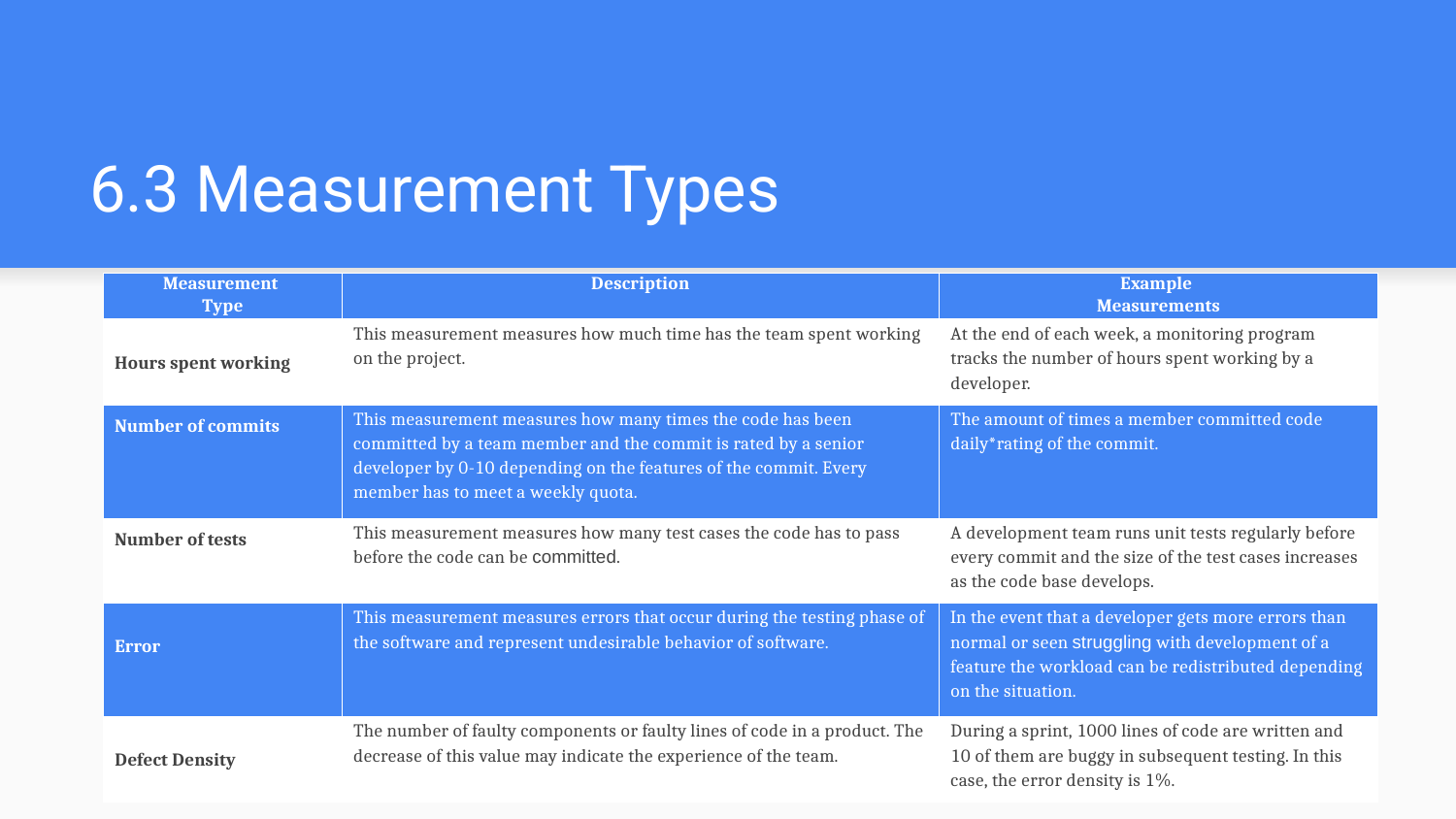

# 6.3 Measurement Types
| Measurement Type | Description | Example Measurements |
| --- | --- | --- |
| Hours spent working | This measurement measures how much time has the team spent working on the project. | At the end of each week, a monitoring program tracks the number of hours spent working by a developer. |
| Number of commits | This measurement measures how many times the code has been committed by a team member and the commit is rated by a senior developer by 0-10 depending on the features of the commit. Every member has to meet a weekly quota. | The amount of times a member committed code daily\*rating of the commit. |
| Number of tests | This measurement measures how many test cases the code has to pass before the code can be committed. | A development team runs unit tests regularly before every commit and the size of the test cases increases as the code base develops. |
| Error | This measurement measures errors that occur during the testing phase of the software and represent undesirable behavior of software. | In the event that a developer gets more errors than normal or seen struggling with development of a feature the workload can be redistributed depending on the situation. |
| Defect Density | The number of faulty components or faulty lines of code in a product. The decrease of this value may indicate the experience of the team. | During a sprint, 1000 lines of code are written and 10 of them are buggy in subsequent testing. In this case, the error density is 1%. |